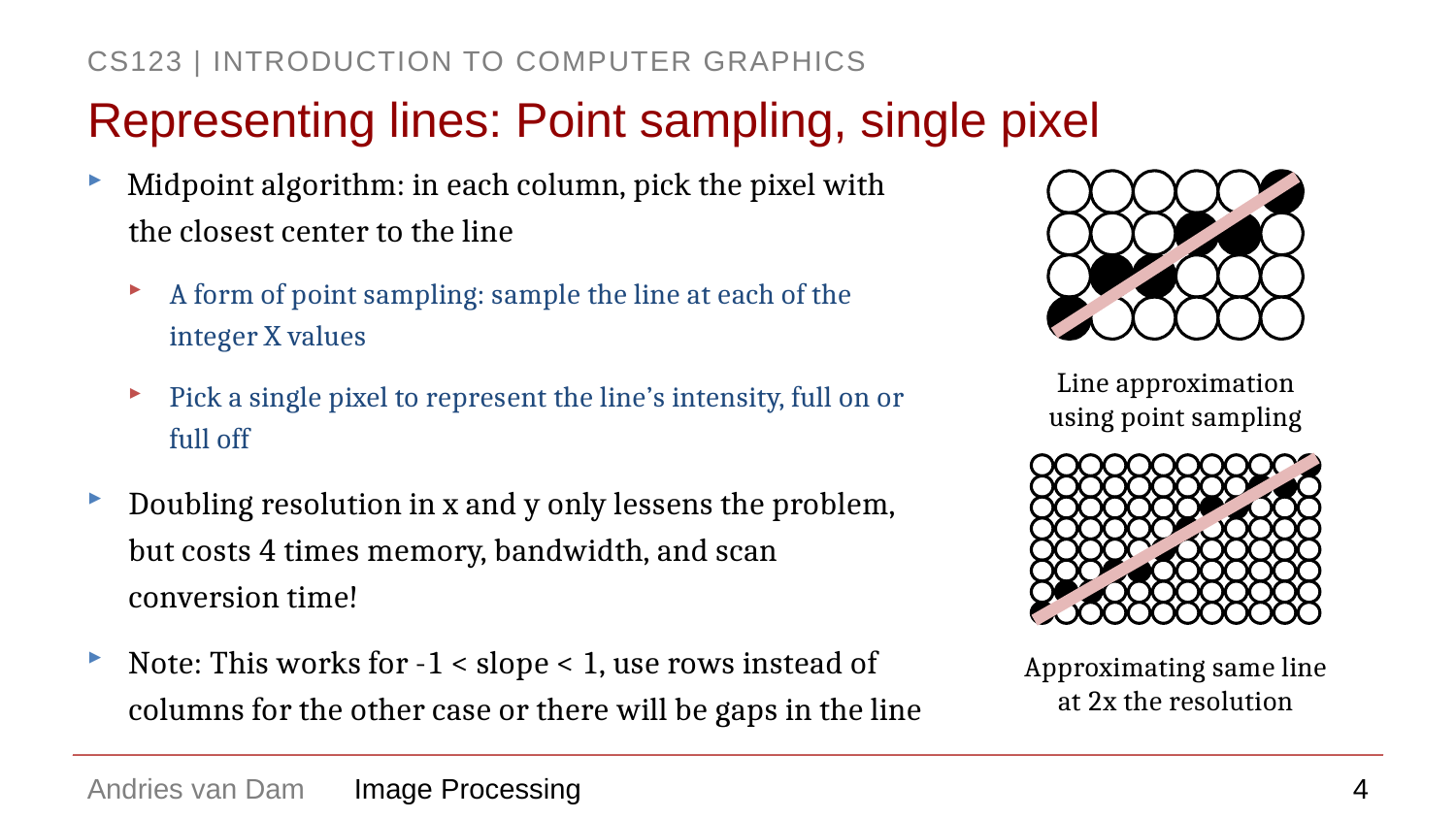

# Representing lines: Point sampling, single pixel
Midpoint algorithm: in each column, pick the pixel with the closest center to the line
A form of point sampling: sample the line at each of the integer X values
Pick a single pixel to represent the line’s intensity, full on or full off
Doubling resolution in x and y only lessens the problem, but costs 4 times memory, bandwidth, and scan conversion time!
Note: This works for -1 < slope < 1, use rows instead of columns for the other case or there will be gaps in the line

Line approximation using point sampling

Approximating same line at 2x the resolution
4
Image Processing